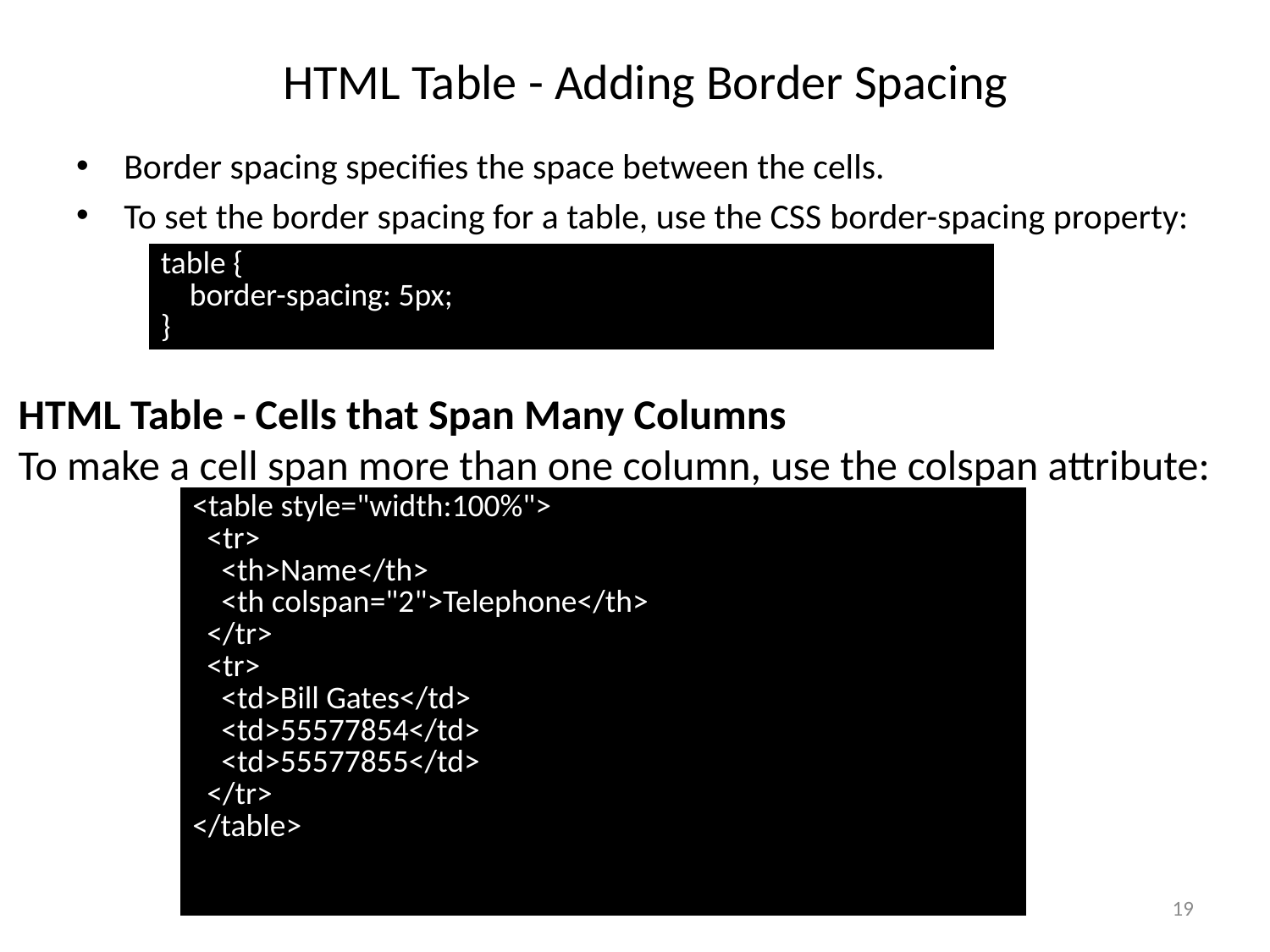

# HTML Table - Adding Border Spacing
Border spacing specifies the space between the cells.
To set the border spacing for a table, use the CSS border-spacing property:

| table {     border-spacing: 5px; } |
| --- |
HTML Table - Cells that Span Many Columns
To make a cell span more than one column, use the colspan attribute:

| <table style="width:100%">   <tr>     <th>Name</th>     <th colspan="2">Telephone</th>   </tr>   <tr>     <td>Bill Gates</td>     <td>55577854</td>     <td>55577855</td>   </tr> </table> |
| --- |
Prepared at infidata Technologis
19